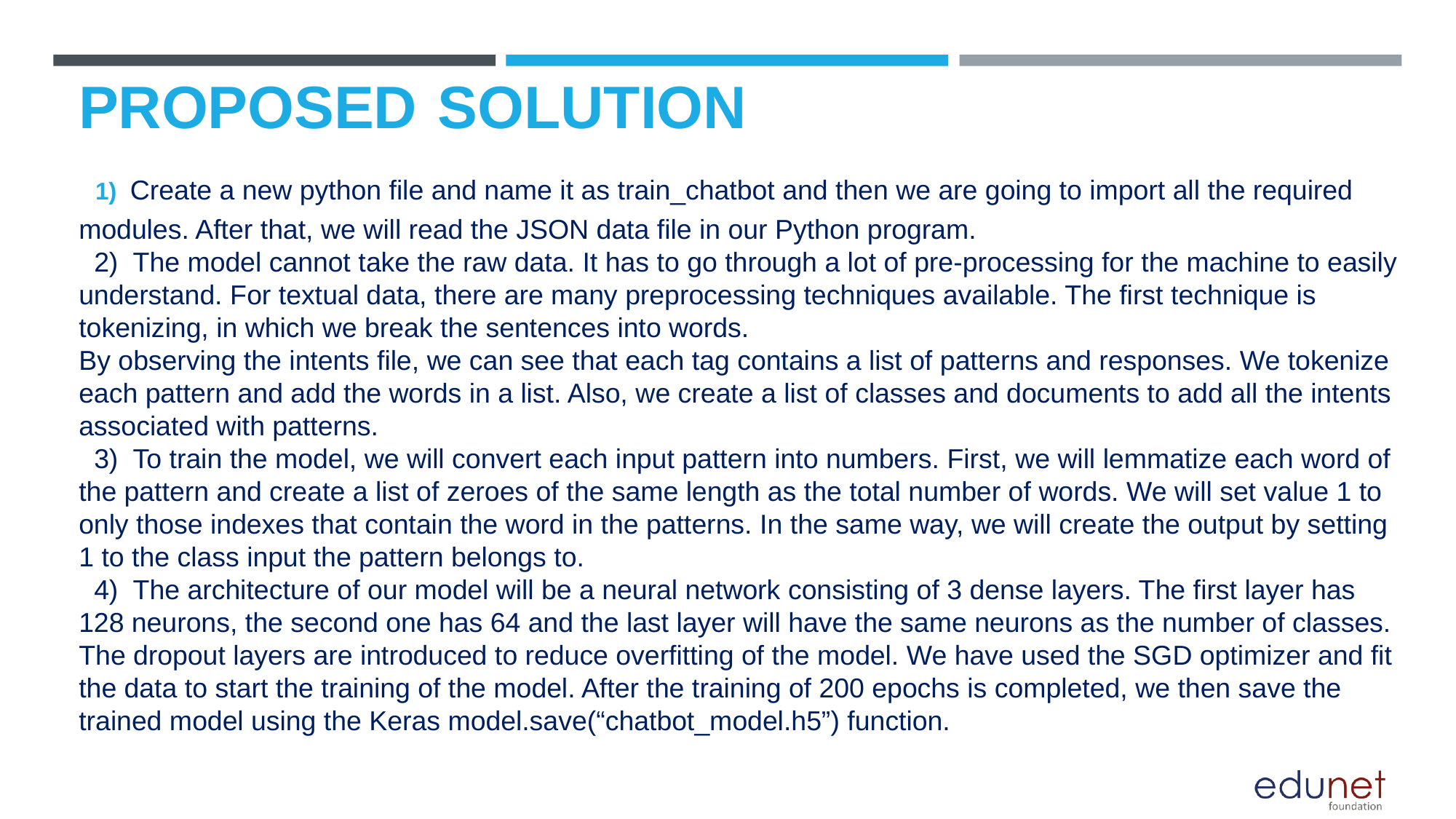

# PROPOSED SOLUTION 1)  Create a new python file and name it as train_chatbot and then we are going to import all the required modules. After that, we will read the JSON data file in our Python program. 2)  The model cannot take the raw data. It has to go through a lot of pre-processing for the machine to easily understand. For textual data, there are many preprocessing techniques available. The first technique is tokenizing, in which we break the sentences into words. By observing the intents file, we can see that each tag contains a list of patterns and responses. We tokenize each pattern and add the words in a list. Also, we create a list of classes and documents to add all the intents associated with patterns. 3)  To train the model, we will convert each input pattern into numbers. First, we will lemmatize each word of the pattern and create a list of zeroes of the same length as the total number of words. We will set value 1 to only those indexes that contain the word in the patterns. In the same way, we will create the output by setting 1 to the class input the pattern belongs to. 4)  The architecture of our model will be a neural network consisting of 3 dense layers. The first layer has 128 neurons, the second one has 64 and the last layer will have the same neurons as the number of classes. The dropout layers are introduced to reduce overfitting of the model. We have used the SGD optimizer and fit the data to start the training of the model. After the training of 200 epochs is completed, we then save the trained model using the Keras model.save(“chatbot_model.h5”) function.